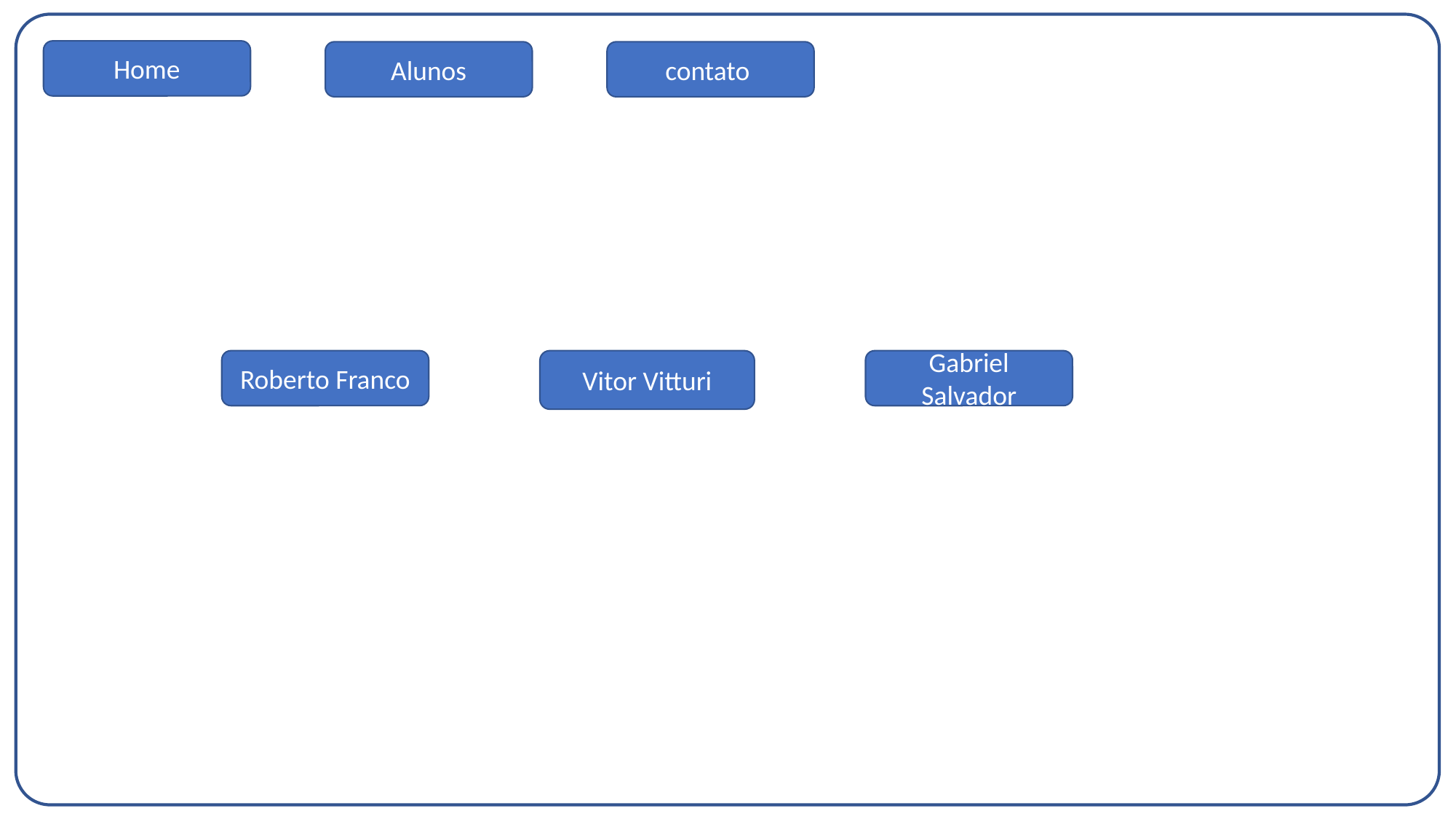

Home
Alunos
contato
Roberto Franco
Vitor Vitturi
Gabriel Salvador